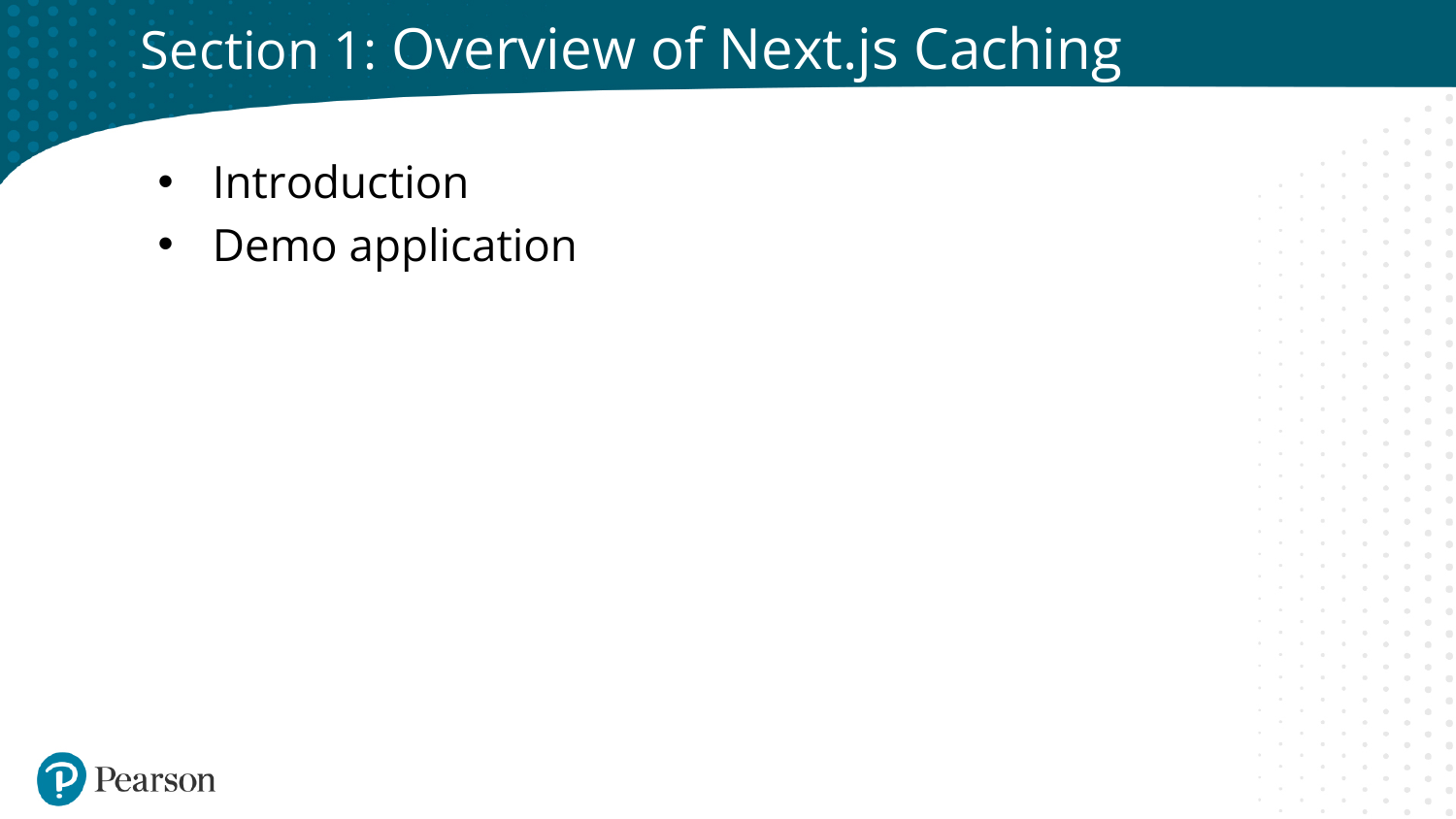

# Section 1: Overview of Next.js Caching
Introduction
Demo application